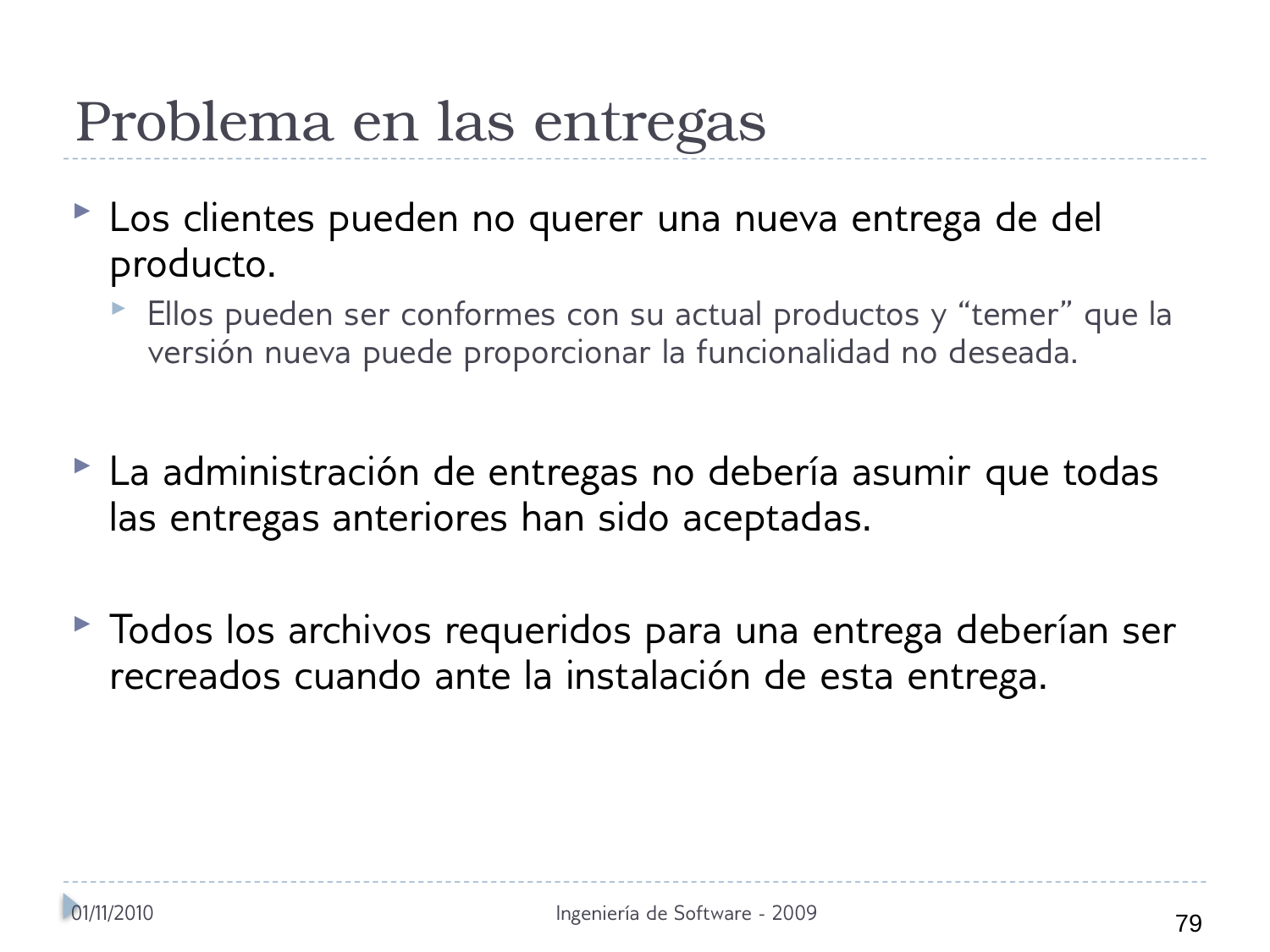

# Problema en las entregas
Los clientes pueden no querer una nueva entrega de del producto.
Ellos pueden ser conformes con su actual productos y “temer” que la versión nueva puede proporcionar la funcionalidad no deseada.

La administración de entregas no debería asumir que todas las entregas anteriores han sido aceptadas.

Todos los archivos requeridos para una entrega deberían ser recreados cuando ante la instalación de esta entrega.

01/11/2010
Ingeniería de Software - 2009
79